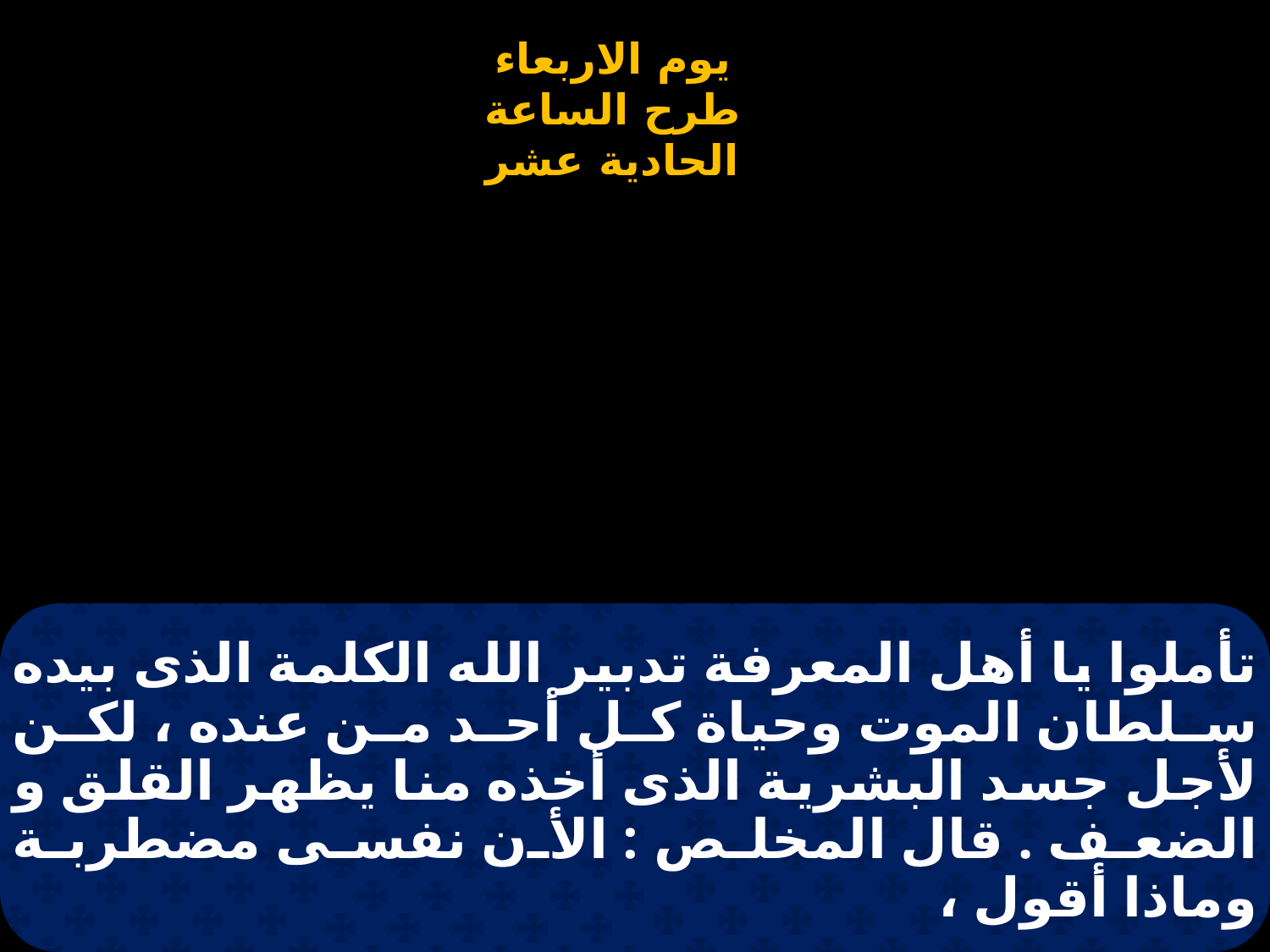

# تأملوا يا أهل المعرفة تدبير الله الكلمة الذى بيده سلطان الموت وحياة كل أحد من عنده ، لكن لأجل جسد البشرية الذى أخذه منا يظهر القلق و الضعف . قال المخلص : الأن نفسى مضطربة وماذا أقول ،